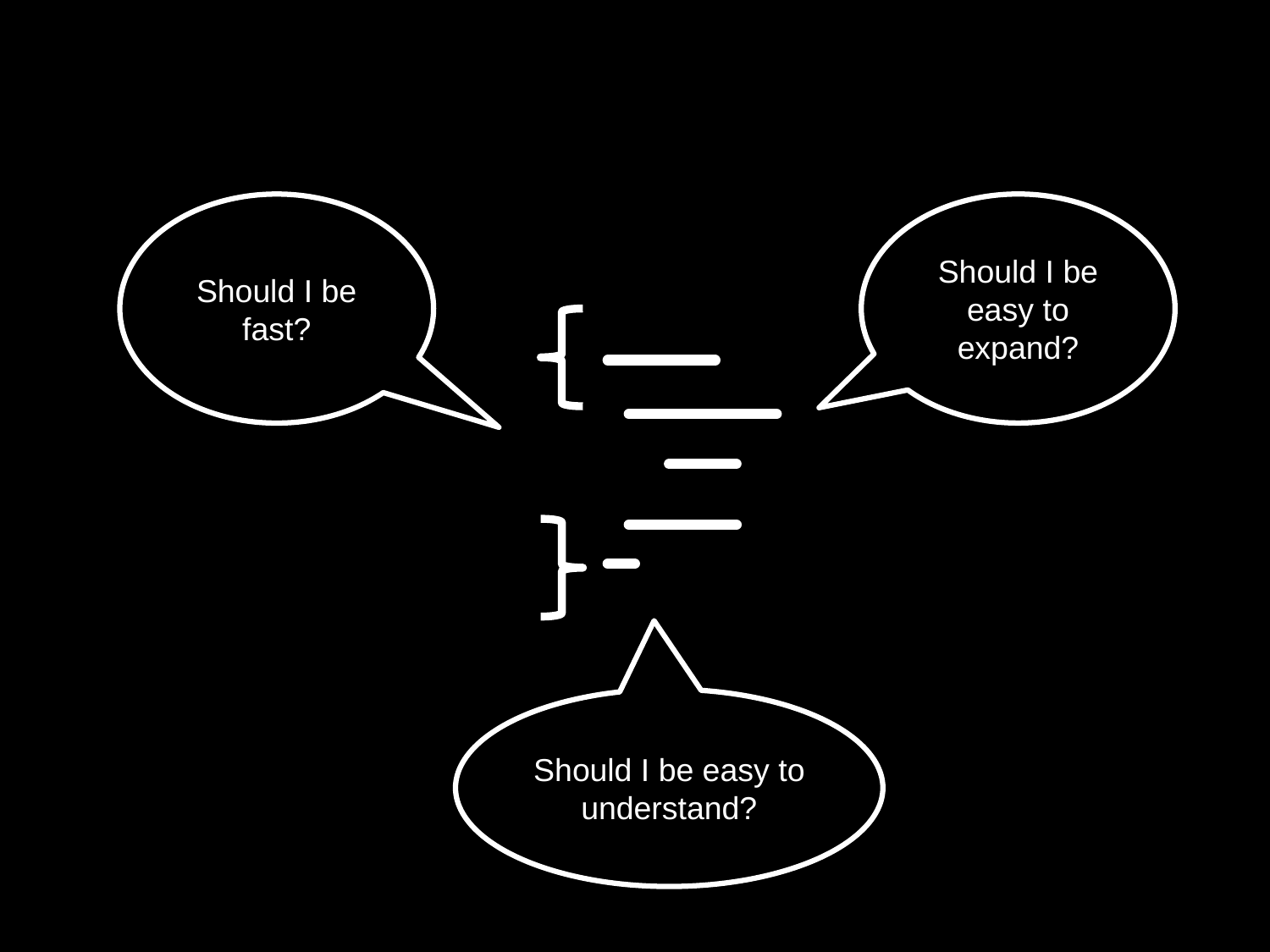

Should I be fast?
Should I be easy to expand?

Should I be easy to understand?